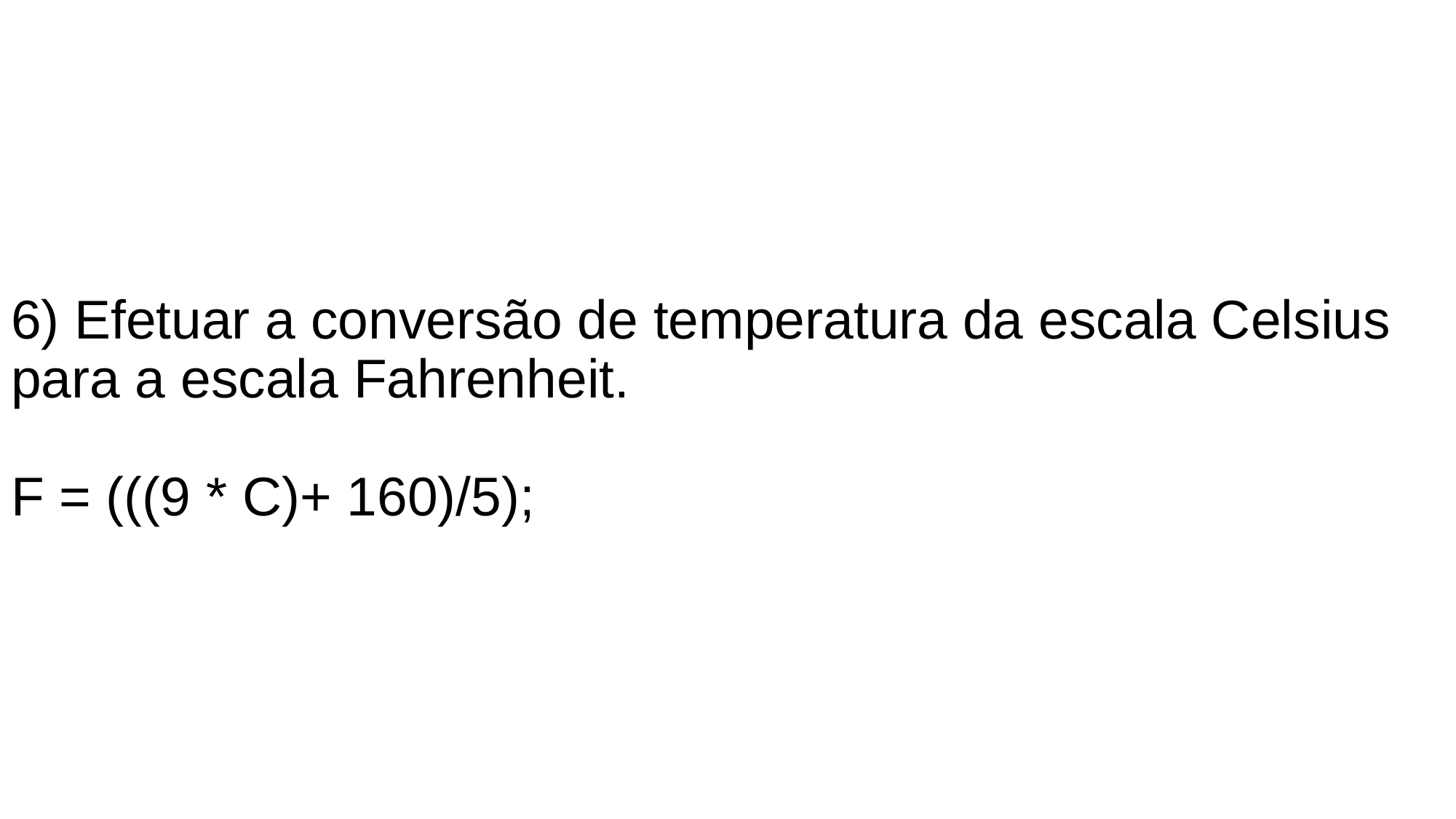

# 6) Efetuar a conversão de temperatura da escala Celsius para a escala Fahrenheit. F = (((9 * C)+ 160)/5);